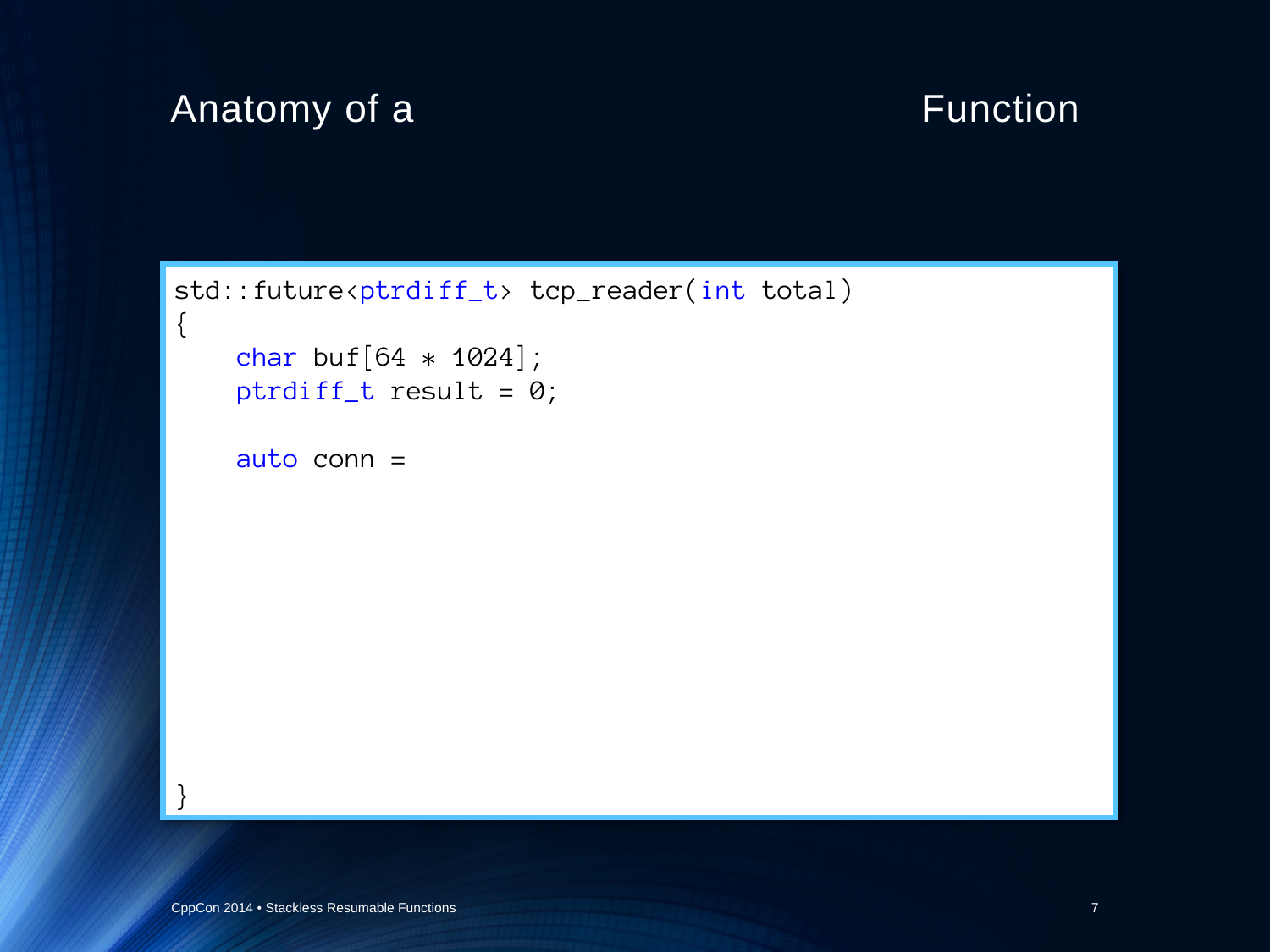

Anatomy of a                                          Function
std::future<ptrdiff_t> tcp_reader(int total)
{
    char buf[64 * 1024];
    ptrdiff_t result = 0;

    auto conn =

}
CppCon 2014 • Stackless Resumable Functions
7